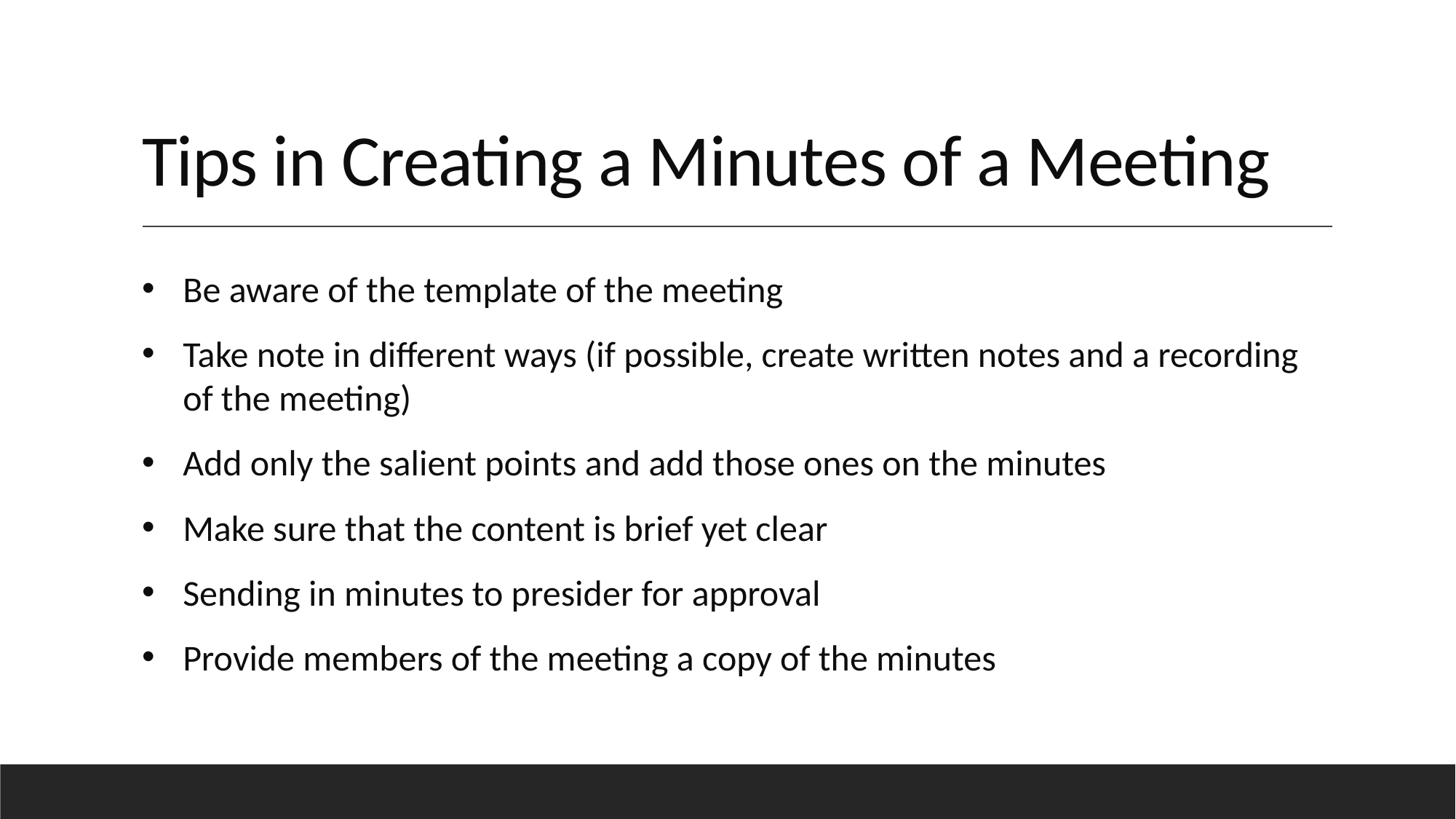

# Tips in Creating a Minutes of a Meeting
Be aware of the template of the meeting
Take note in different ways (if possible, create written notes and a recording of the meeting)
Add only the salient points and add those ones on the minutes
Make sure that the content is brief yet clear
Sending in minutes to presider for approval
Provide members of the meeting a copy of the minutes